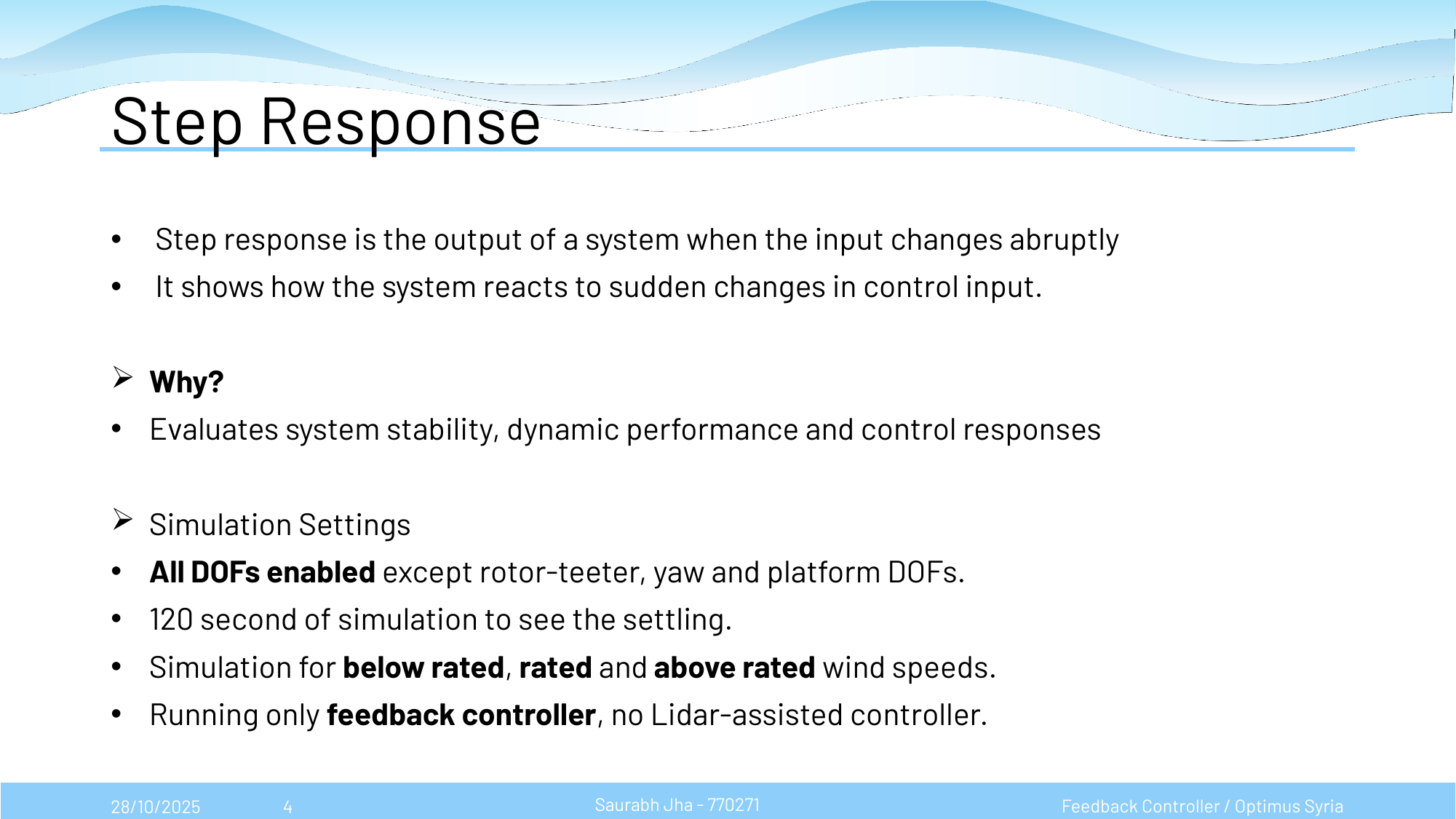

# Step Response
 Step response is the output of a system when the input changes abruptly
 It shows how the system reacts to sudden changes in control input.

Why?
Evaluates system stability, dynamic performance and control responses

Simulation Settings
All DOFs enabled except rotor-teeter, yaw and platform DOFs.
120 second of simulation to see the settling.
Simulation for below rated, rated and above rated wind speeds.
Running only feedback controller, no Lidar-assisted controller.

Saurabh Jha - 770271
Feedback Controller / Optimus Syria
28/10/2025
4